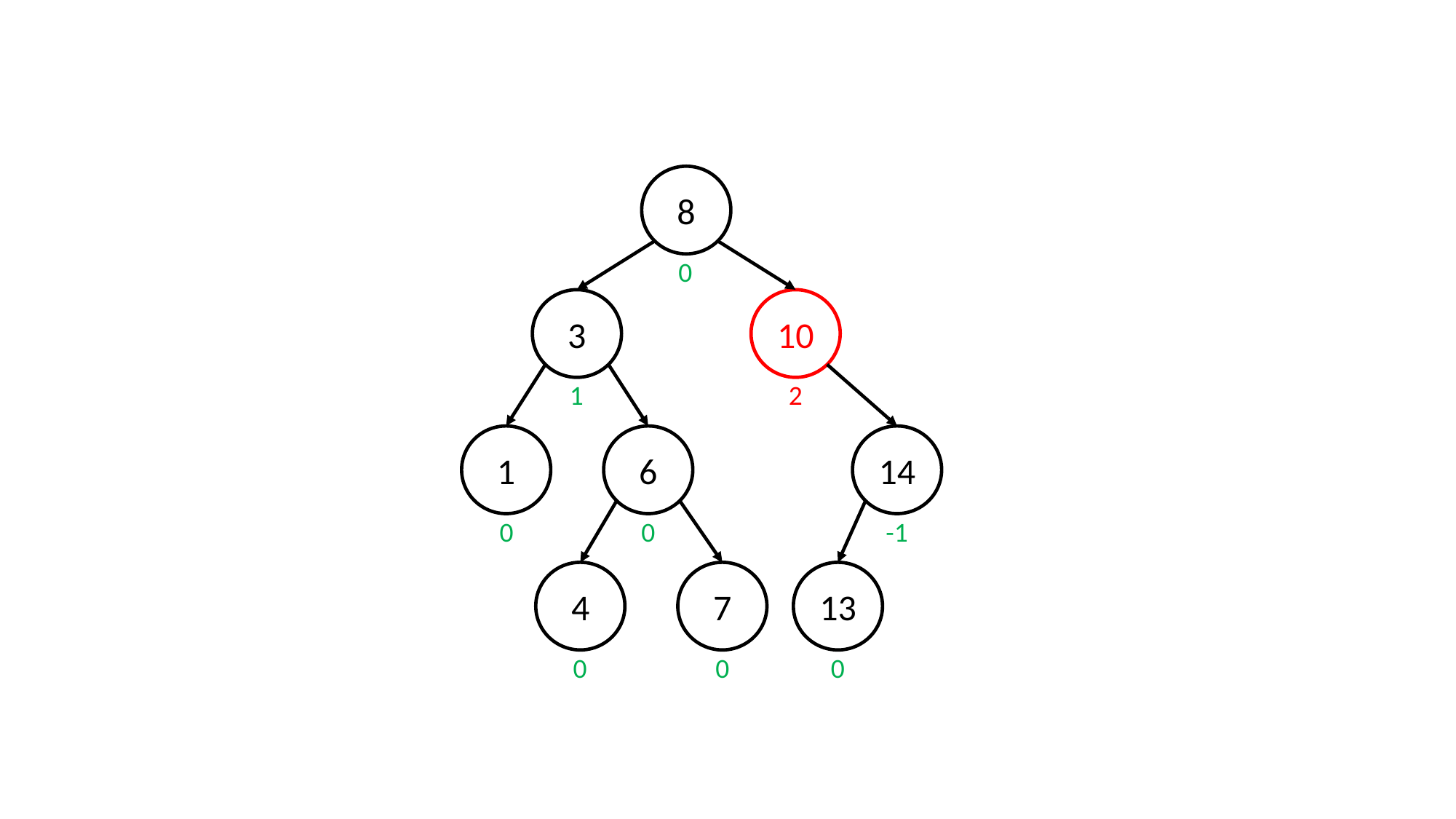

8
0
3
10
1
2
1
6
14
0
0
-1
4
7
13
0
0
0